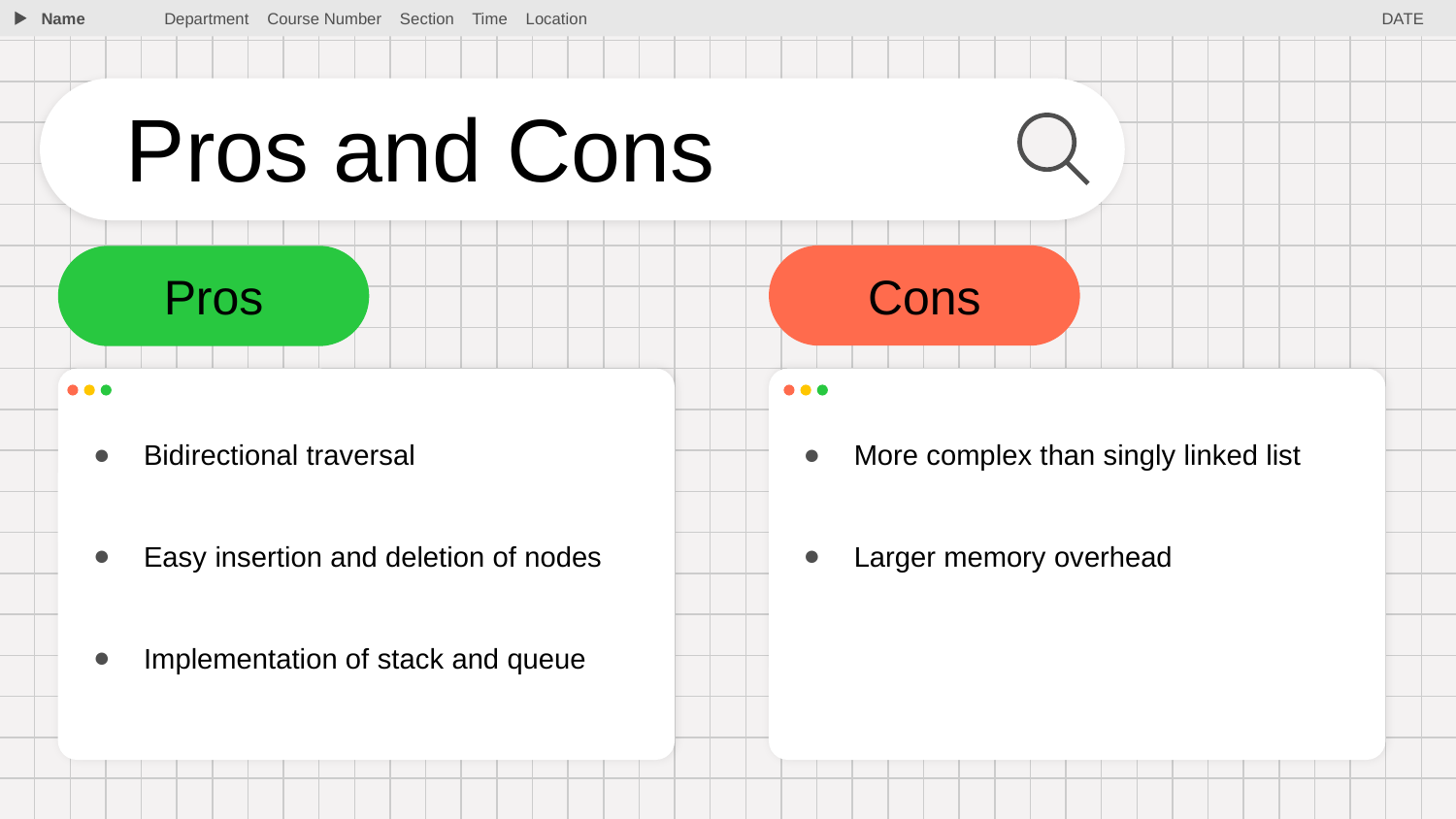

Name

Department    Course Number    Section    Time    Location

DATE

# Pros and Cons

Cons
Pros

Bidirectional traversal

Easy insertion and deletion of nodes

Implementation of stack and queue
More complex than singly linked list

Larger memory overhead